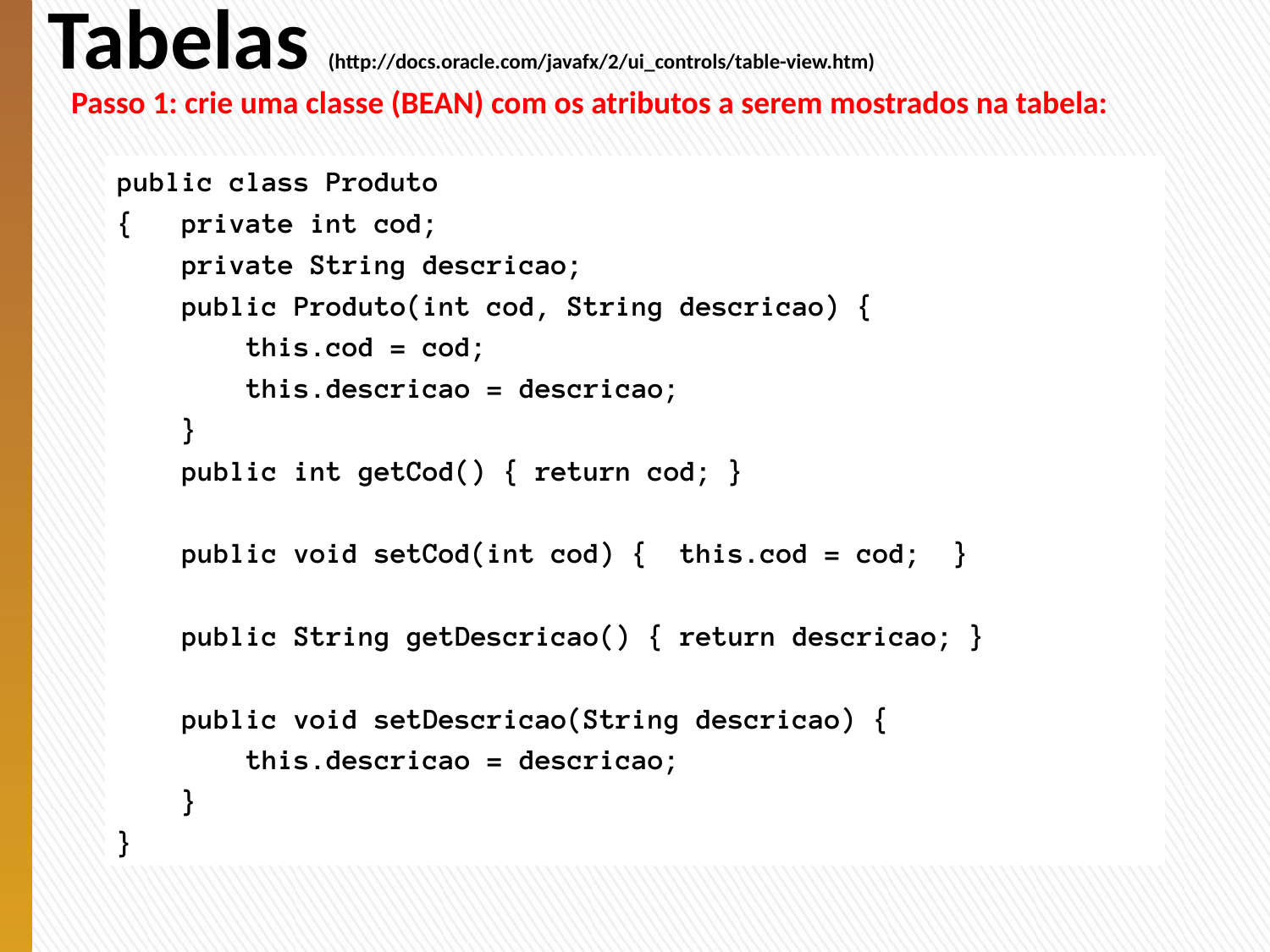

# Tabelas (http://docs.oracle.com/javafx/2/ui_controls/table-view.htm)
Passo 1: crie uma classe (BEAN) com os atributos a serem mostrados na tabela:
public class Produto
{   private int cod;
    private String descricao;
    public Produto(int cod, String descricao) {
        this.cod = cod;
        this.descricao = descricao;
    }
    public int getCod() { return cod; }

    public void setCod(int cod) {  this.cod = cod;  }

    public String getDescricao() { return descricao; }

    public void setDescricao(String descricao) {
        this.descricao = descricao;
    }
}